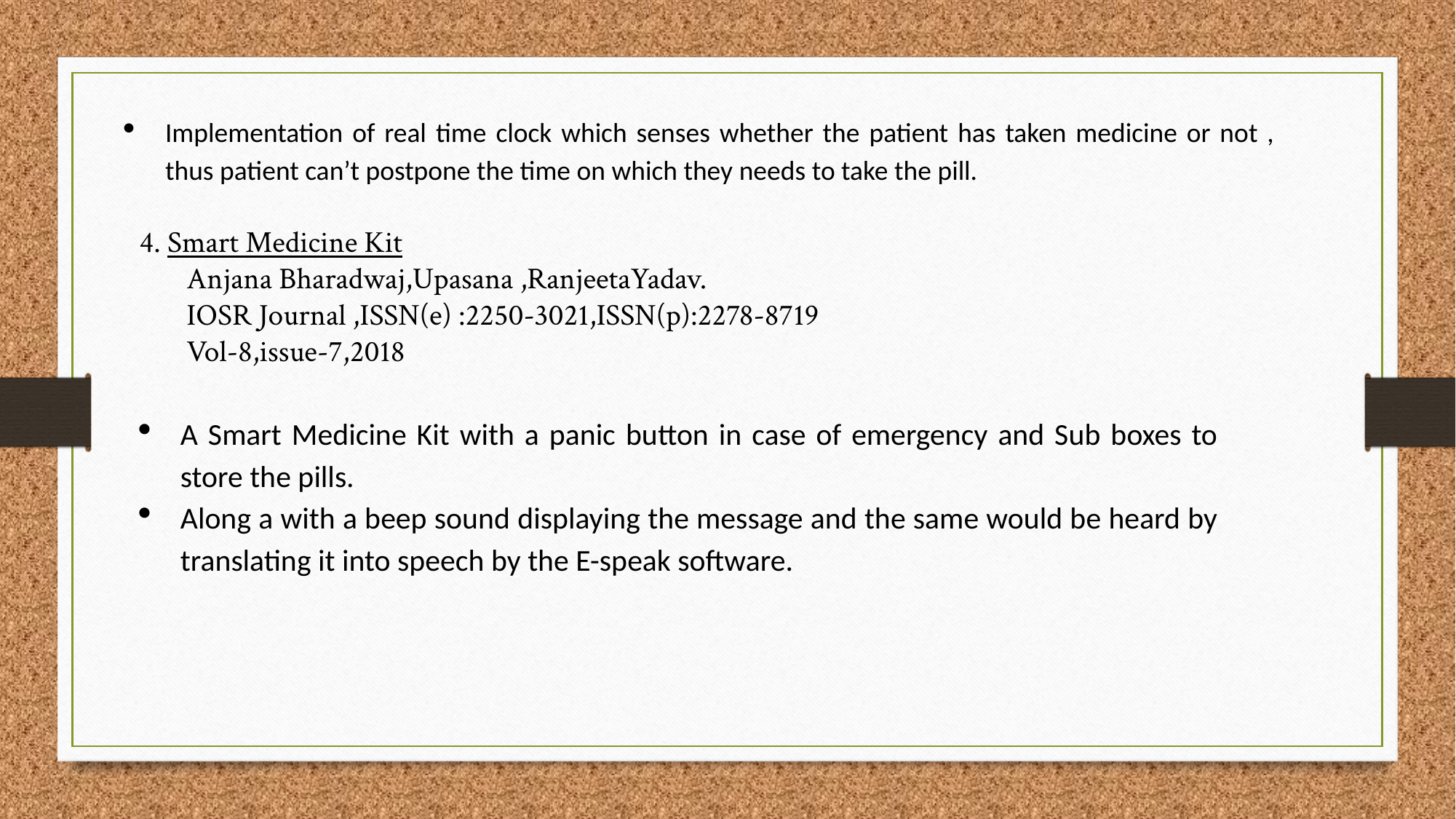

Implementation of real time clock which senses whether the patient has taken medicine or not , thus patient can’t postpone the time on which they needs to take the pill.
4. Smart Medicine Kit
       Anjana Bharadwaj,Upasana ,RanjeetaYadav.
       IOSR Journal ,ISSN(e) :2250-3021,ISSN(p):2278-8719
       Vol-8,issue-7,2018

A Smart Medicine Kit with a panic button in case of emergency and Sub boxes to store the pills.
Along a with a beep sound displaying the message and the same would be heard by translating it into speech by the E-speak software.